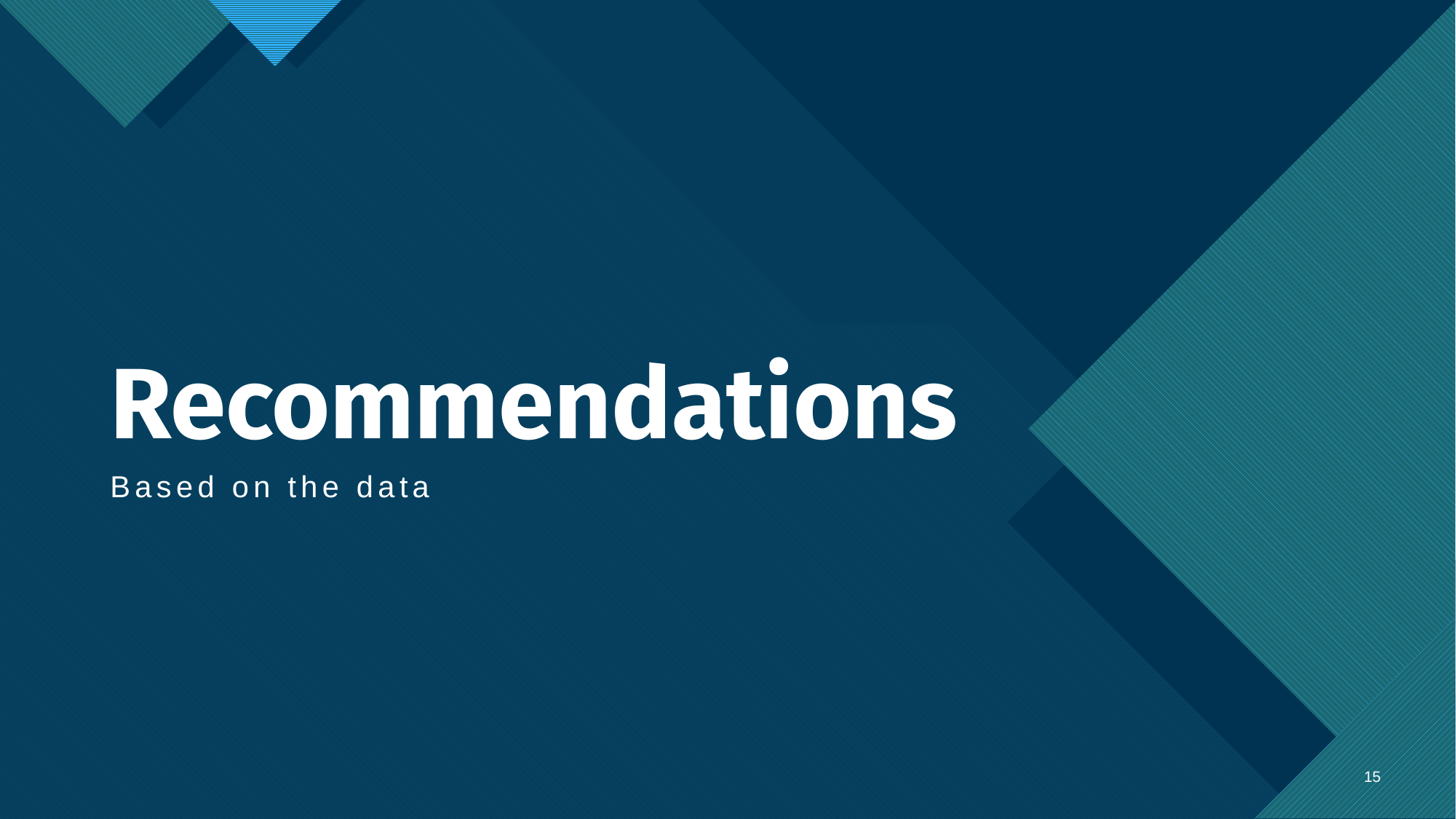

# Recommendations
Based on the data
15